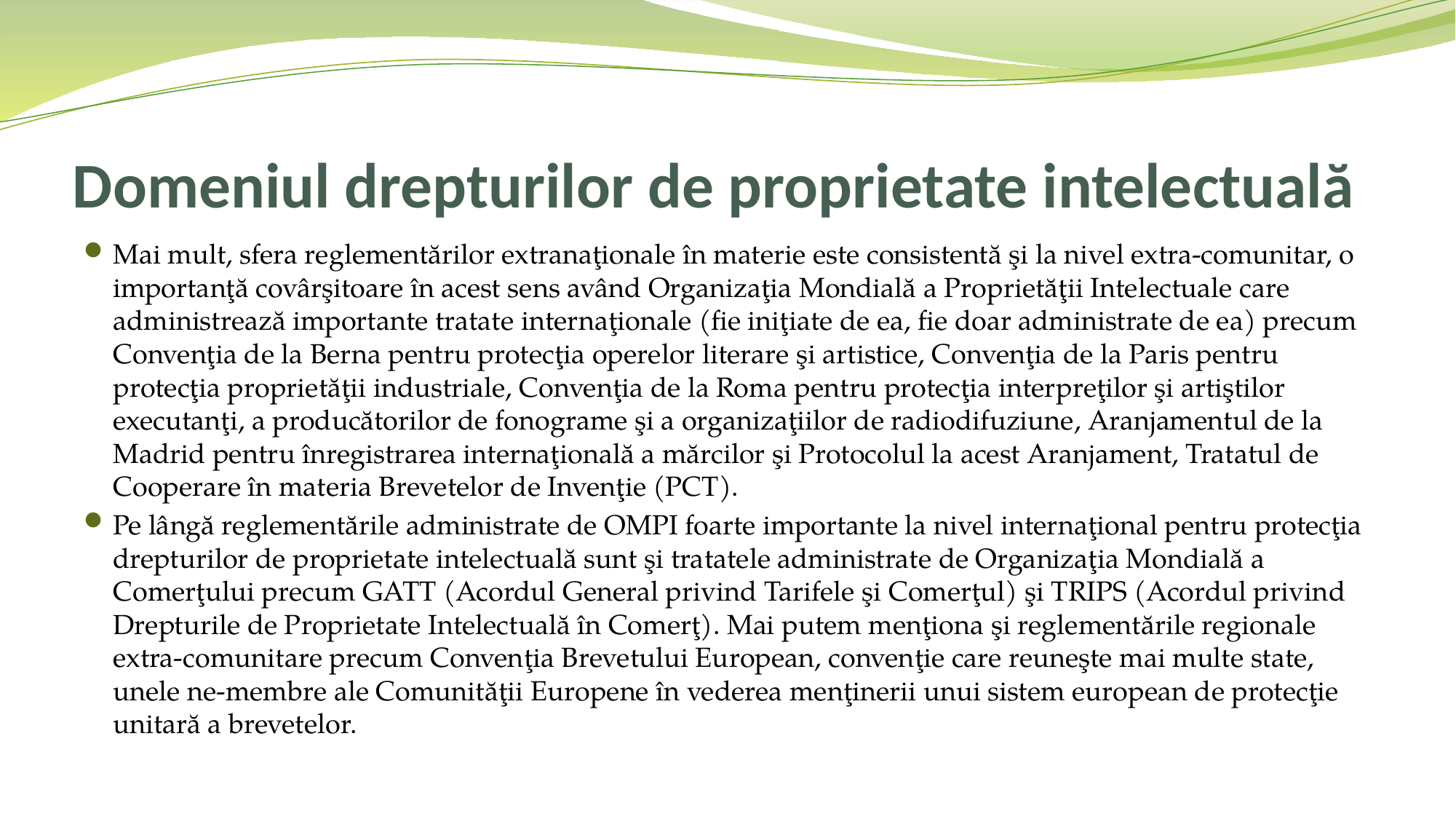

# Domeniul drepturilor de proprietate intelectuală
Mai mult, sfera reglementărilor extranaţionale în materie este consistentă şi la nivel extra-comunitar, o importanţă covârşitoare în acest sens având Organizaţia Mondială a Proprietăţii Intelectuale care administrează importante tratate internaţionale (fie iniţiate de ea, fie doar administrate de ea) precum Convenţia de la Berna pentru protecţia operelor literare şi artistice, Convenţia de la Paris pentru protecţia proprietăţii industriale, Convenţia de la Roma pentru protecţia interpreţilor şi artiştilor executanţi, a producătorilor de fonograme şi a organizaţiilor de radiodifuziune, Aranjamentul de la Madrid pentru înregistrarea internaţională a mărcilor şi Protocolul la acest Aranjament, Tratatul de Cooperare în materia Brevetelor de Invenţie (PCT).
Pe lângă reglementările administrate de OMPI foarte importante la nivel internaţional pentru protecţia drepturilor de proprietate intelectuală sunt şi tratatele administrate de Organizaţia Mondială a Comerţului precum GATT (Acordul General privind Tarifele şi Comerţul) şi TRIPS (Acordul privind Drepturile de Proprietate Intelectuală în Comerţ). Mai putem menţiona şi reglementările regionale extra-comunitare precum Convenţia Brevetului European, convenţie care reuneşte mai multe state, unele ne-membre ale Comunităţii Europene în vederea menţinerii unui sistem european de protecţie unitară a brevetelor.